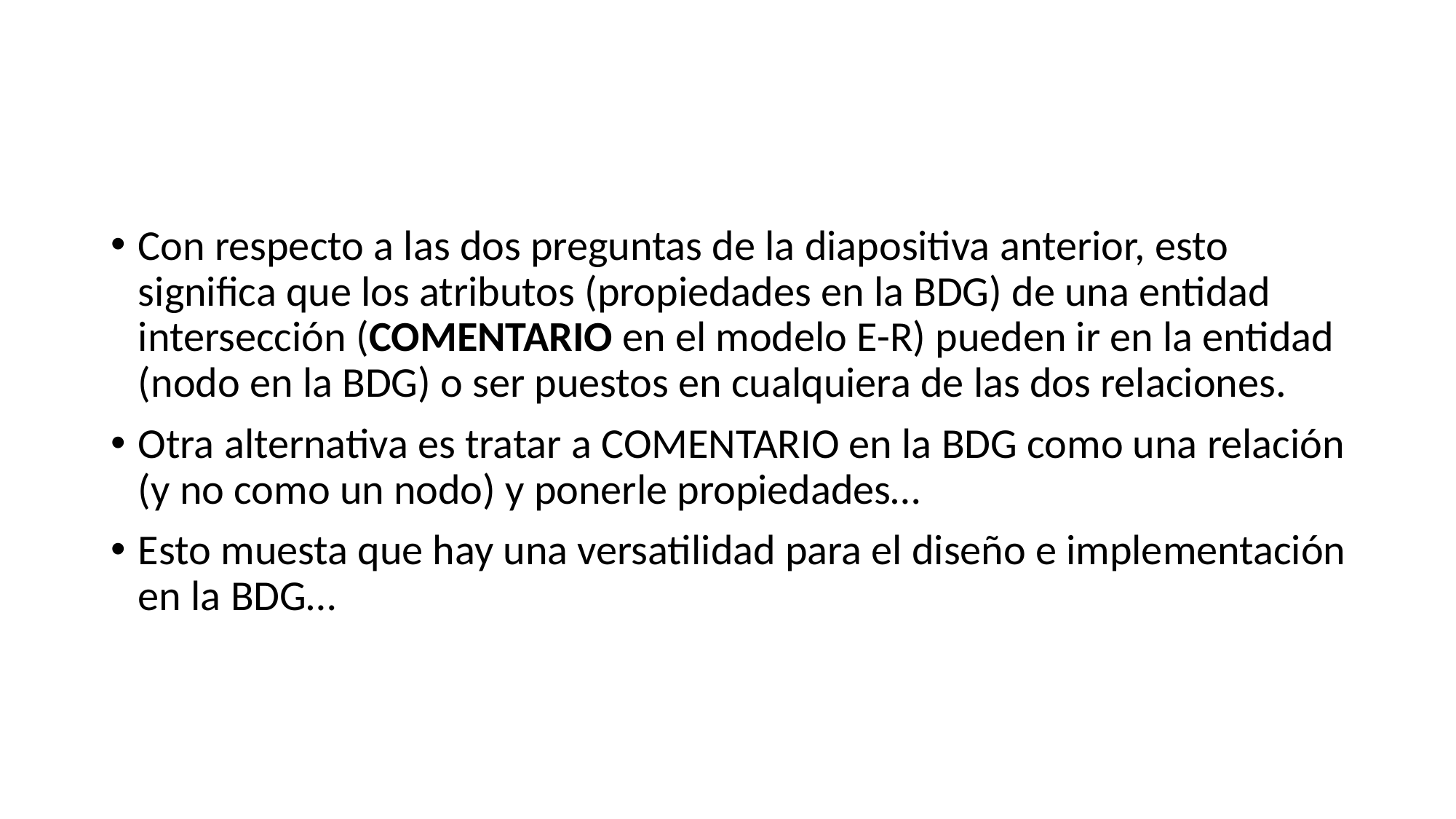

Con respecto a las dos preguntas de la diapositiva anterior, esto significa que los atributos (propiedades en la BDG) de una entidad intersección (COMENTARIO en el modelo E-R) pueden ir en la entidad (nodo en la BDG) o ser puestos en cualquiera de las dos relaciones.
Otra alternativa es tratar a COMENTARIO en la BDG como una relación (y no como un nodo) y ponerle propiedades…
Esto muesta que hay una versatilidad para el diseño e implementación en la BDG…